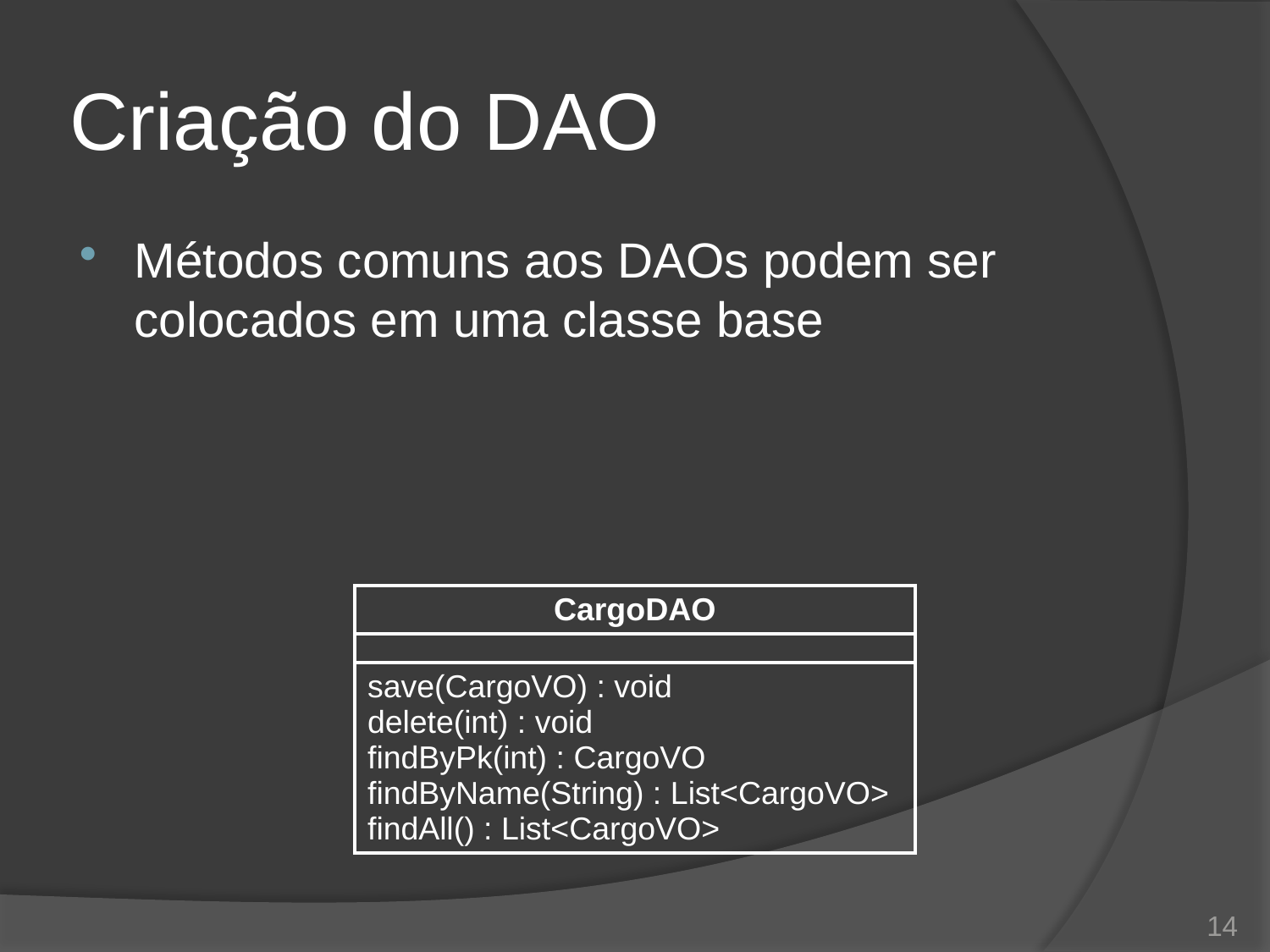

# Criação do DAO
Métodos comuns aos DAOs podem ser colocados em uma classe base
| CargoDAO |
| --- |
|  |
| save(CargoVO) : void delete(int) : void findByPk(int) : CargoVO findByName(String) : List<CargoVO> findAll() : List<CargoVO> |
14